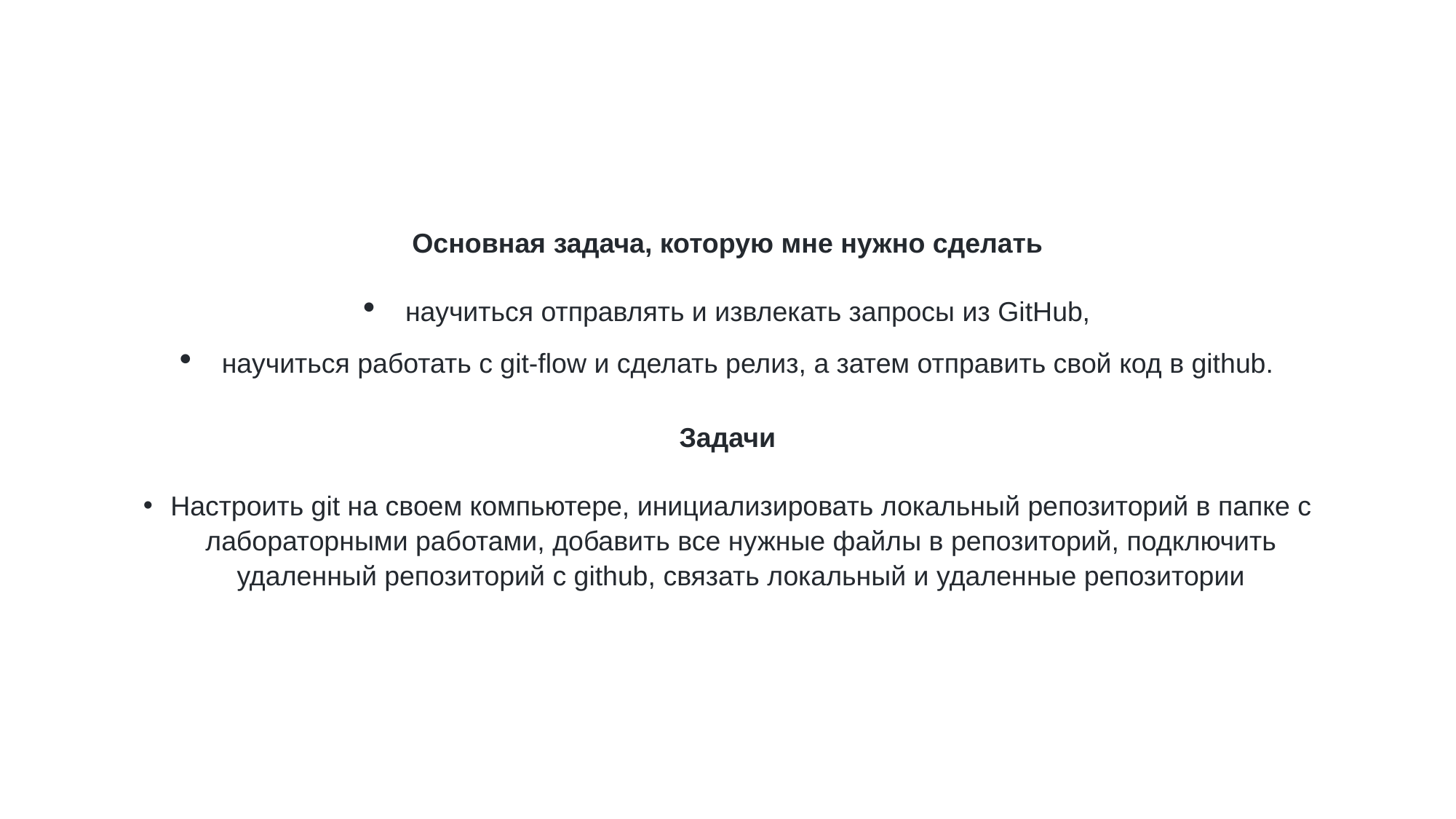

Основная задача, которую мне нужно сделать
научиться отправлять и извлекать запросы из GitHub,
научиться работать с git-flow и сделать релиз, а затем отправить свой код в github.
Задачи
Настроить git на своем компьютере, инициализировать локальный репозиторий в папке с лабораторными работами, добавить все нужные файлы в репозиторий, подключить удаленный репозиторий с github, связать локальный и удаленные репозитории